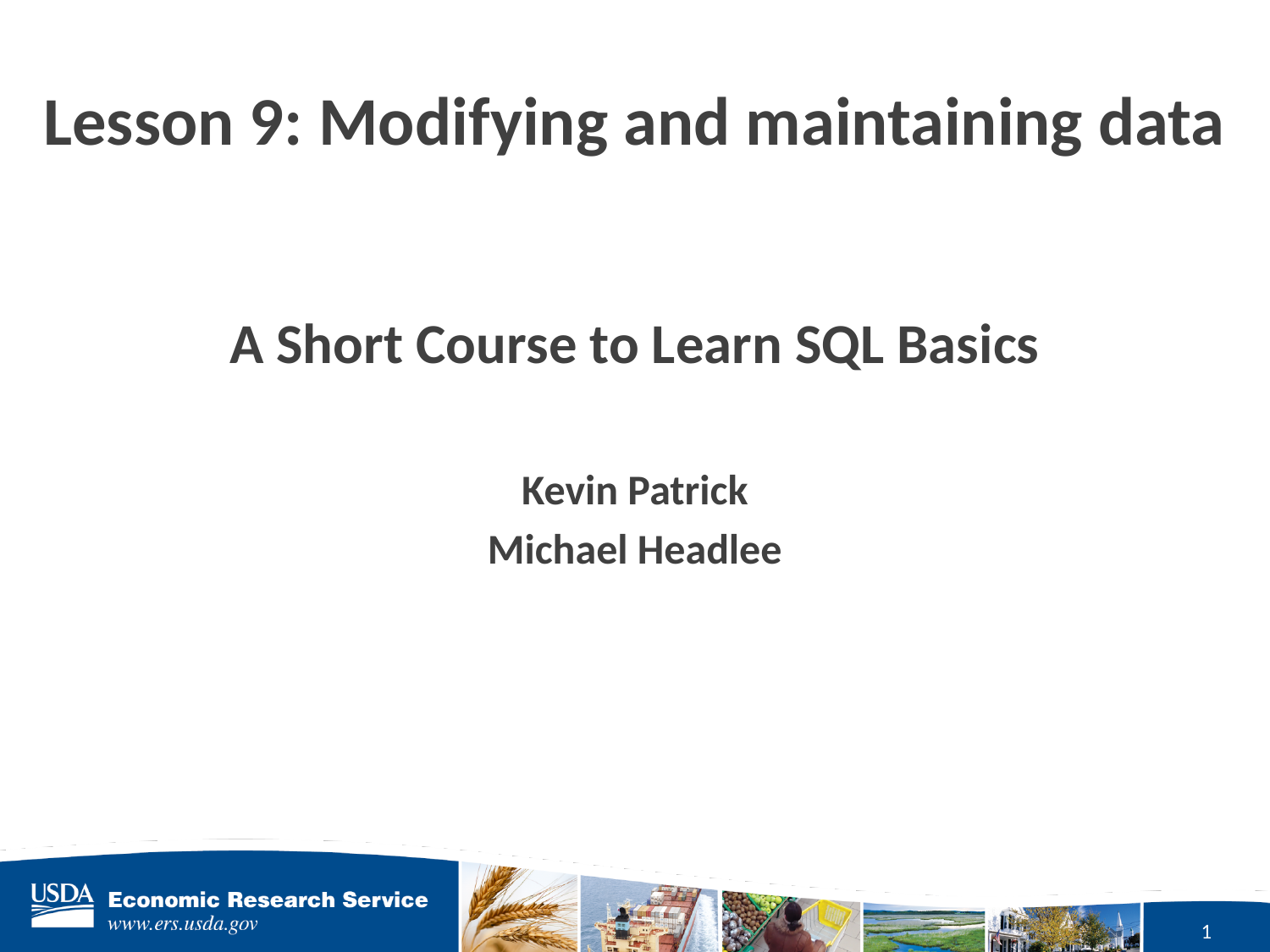

# Lesson 9: Modifying and maintaining data

A Short Course to Learn SQL Basics

Kevin Patrick
Michael Headlee